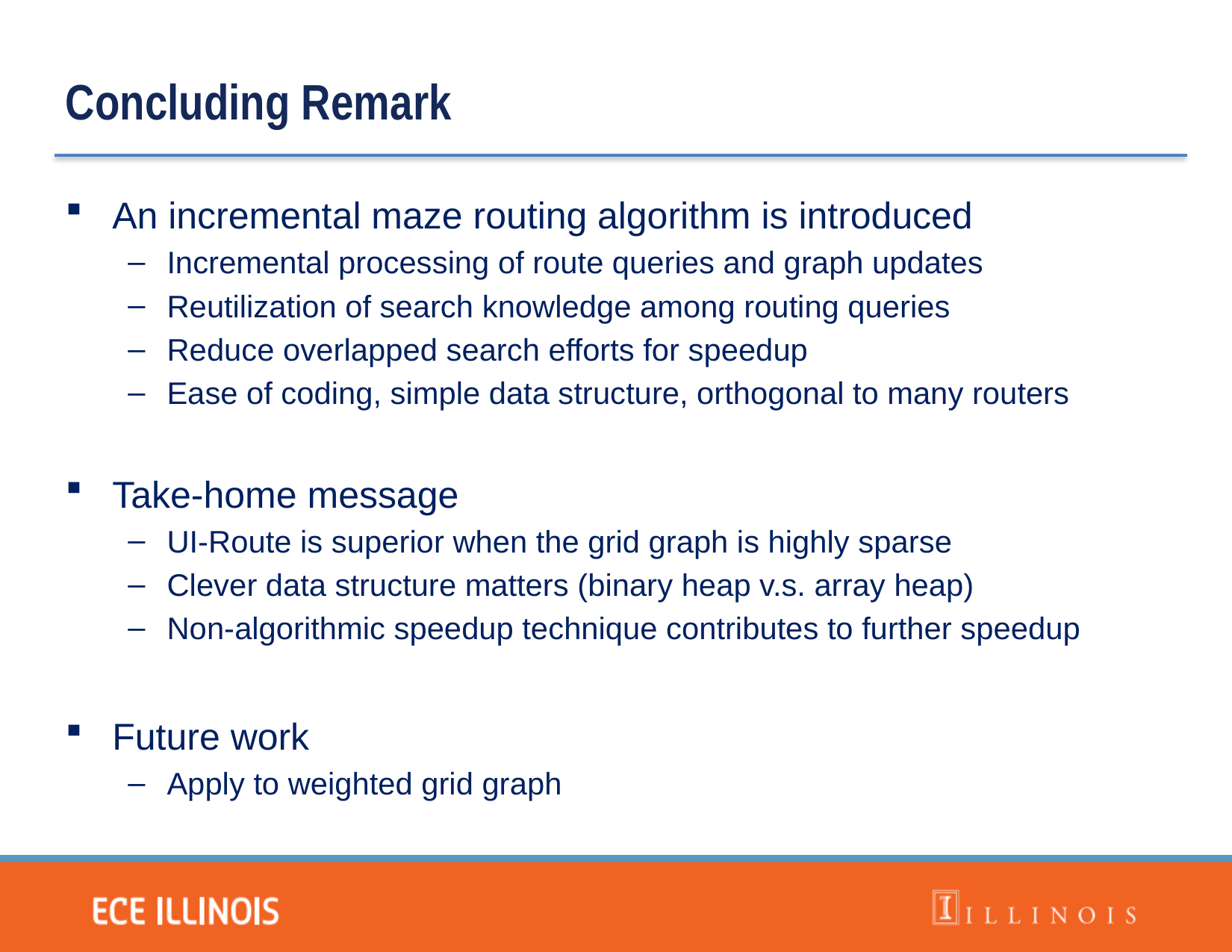

Concluding Remark
An incremental maze routing algorithm is introduced
Incremental processing of route queries and graph updates
Reutilization of search knowledge among routing queries
Reduce overlapped search efforts for speedup
Ease of coding, simple data structure, orthogonal to many routers

Take-home message
UI-Route is superior when the grid graph is highly sparse
Clever data structure matters (binary heap v.s. array heap)
Non-algorithmic speedup technique contributes to further speedup

Future work
Apply to weighted grid graph